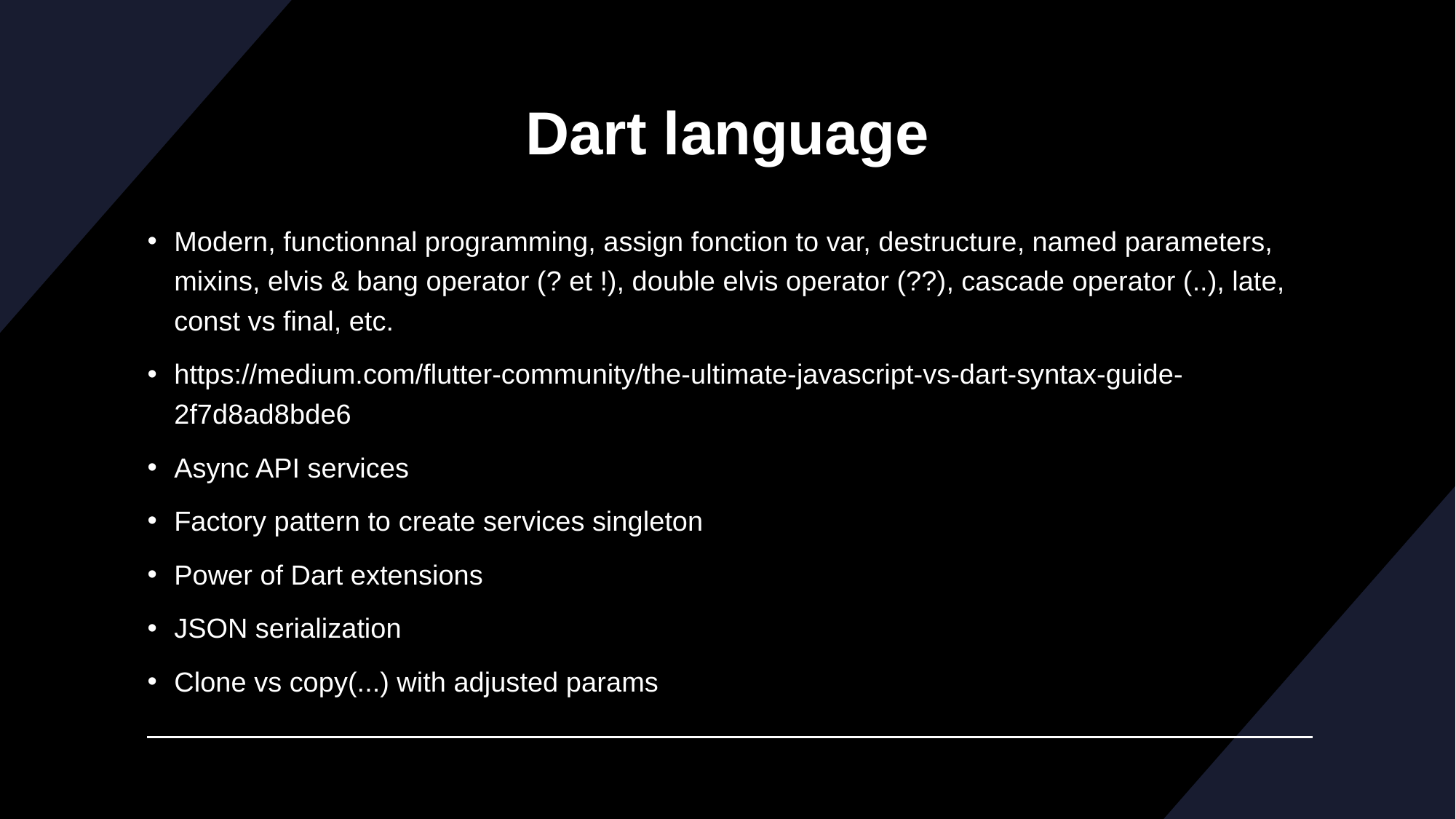

# Dart language
Modern, functionnal programming, assign fonction to var, destructure, named parameters, mixins, elvis & bang operator (? et !), double elvis operator (??), cascade operator (..), late, const vs final, etc.
https://medium.com/flutter-community/the-ultimate-javascript-vs-dart-syntax-guide-2f7d8ad8bde6
Async API services
Factory pattern to create services singleton
Power of Dart extensions
JSON serialization
Clone vs copy(...) with adjusted params